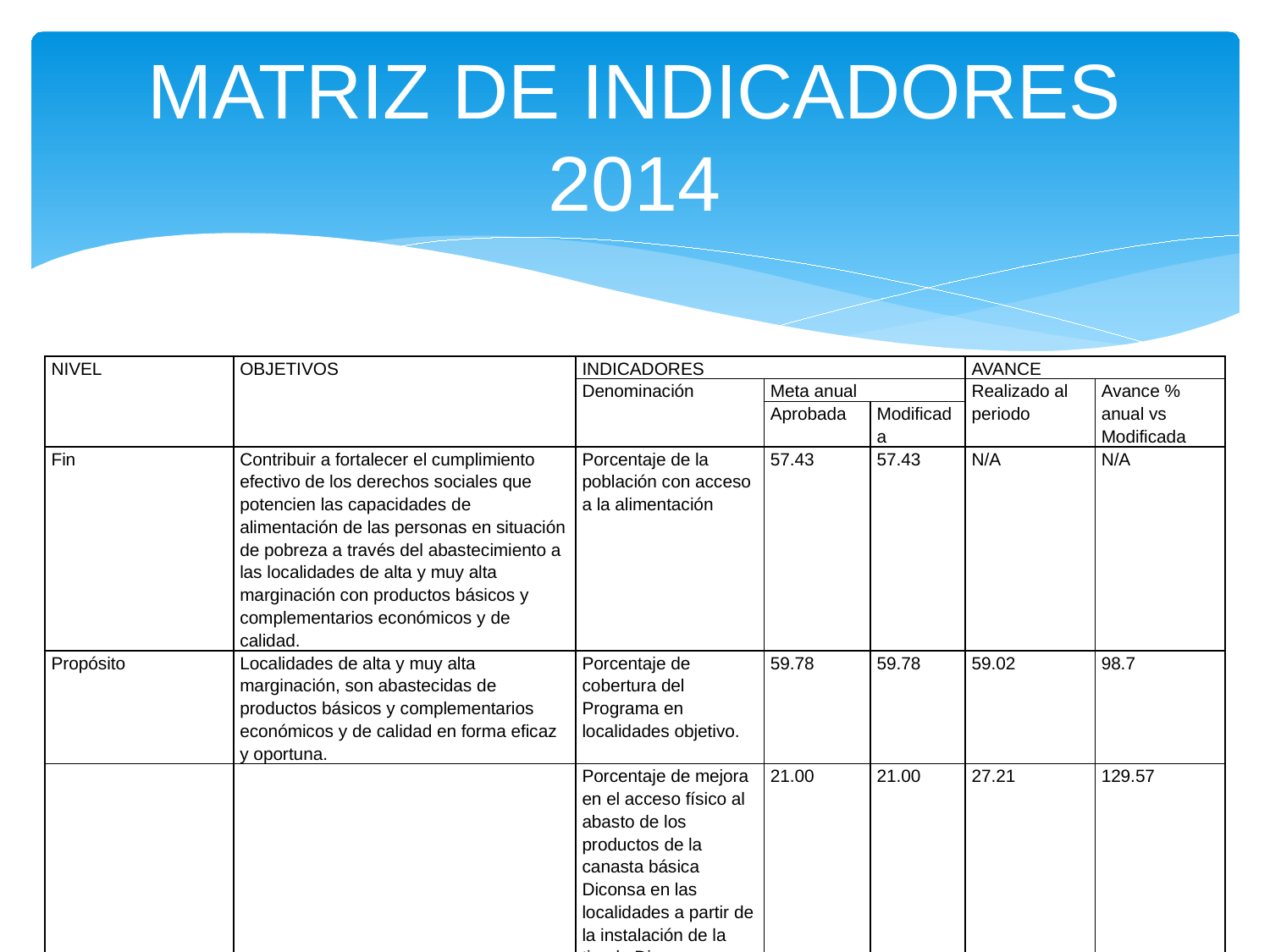

# MATRIZ DE INDICADORES 2014
| NIVEL | OBJETIVOS | INDICADORES |  |  | AVANCE |  |
| --- | --- | --- | --- | --- | --- | --- |
|  |  | Denominación | Meta anual |  | Realizado al periodo | Avance % anual vs Modificada |
|  |  |  | Aprobada | Modificada |  |  |
| Fin | Contribuir a fortalecer el cumplimiento efectivo de los derechos sociales que potencien las capacidades de alimentación de las personas en situación de pobreza a través del abastecimiento a las localidades de alta y muy alta marginación con productos básicos y complementarios económicos y de calidad. | Porcentaje de la población con acceso a la alimentación | 57.43 | 57.43 | N/A | N/A |
| Propósito | Localidades de alta y muy alta marginación, son abastecidas de productos básicos y complementarios económicos y de calidad en forma eficaz y oportuna. | Porcentaje de cobertura del Programa en localidades objetivo. | 59.78 | 59.78 | 59.02 | 98.7 |
|  |  | Porcentaje de mejora en el acceso físico al abasto de los productos de la canasta básica Diconsa en las localidades a partir de la instalación de la tienda Diconsa | 21.00 | 21.00 | 27.21 | 129.57 |